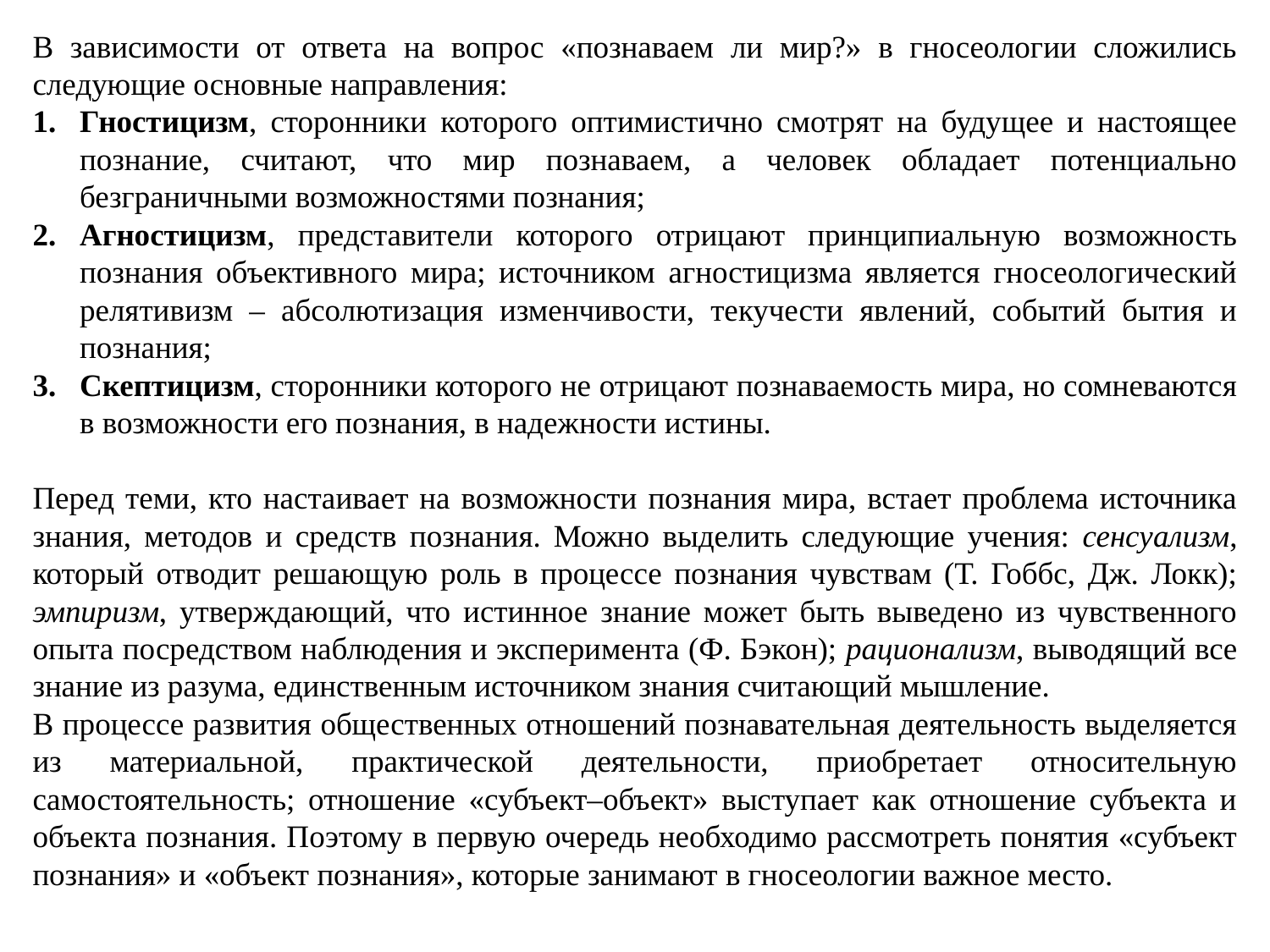

В зависимости от ответа на вопрос «познаваем ли мир?» в гносеологии сложились следующие основные направления:
Гностицизм, сторонники которого оптимистично смотрят на будущее и настоящее познание, считают, что мир познаваем, а человек обладает потенциально безграничными возможностями познания;
Агностицизм, представители которого отрицают принципиальную возможность познания объективного мира; источником агностицизма является гносеологический релятивизм – абсолютизация изменчивости, текучести явлений, событий бытия и познания;
Скептицизм, сторонники которого не отрицают познаваемость мира, но сомневаются в возможности его познания, в надежности истины.

Перед теми, кто настаивает на возможности познания мира, встает проблема источника знания, методов и средств познания. Можно выделить следующие учения: сенсуализм, который отводит решающую роль в процессе познания чувствам (Т. Гоббс, Дж. Локк); эмпиризм, утверждающий, что истинное знание может быть выведено из чувственного опыта посредством наблюдения и эксперимента (Ф. Бэкон); рационализм, выводящий все знание из разума, единственным источником знания считающий мышление.
В процессе развития общественных отношений познавательная деятельность выделяется из материальной, практической деятельности, приобретает относительную самостоятельность; отношение «субъект–объект» выступает как отношение субъекта и объекта познания. Поэтому в первую очередь необходимо рассмотреть понятия «субъект познания» и «объект познания», которые занимают в гносеологии важное место.